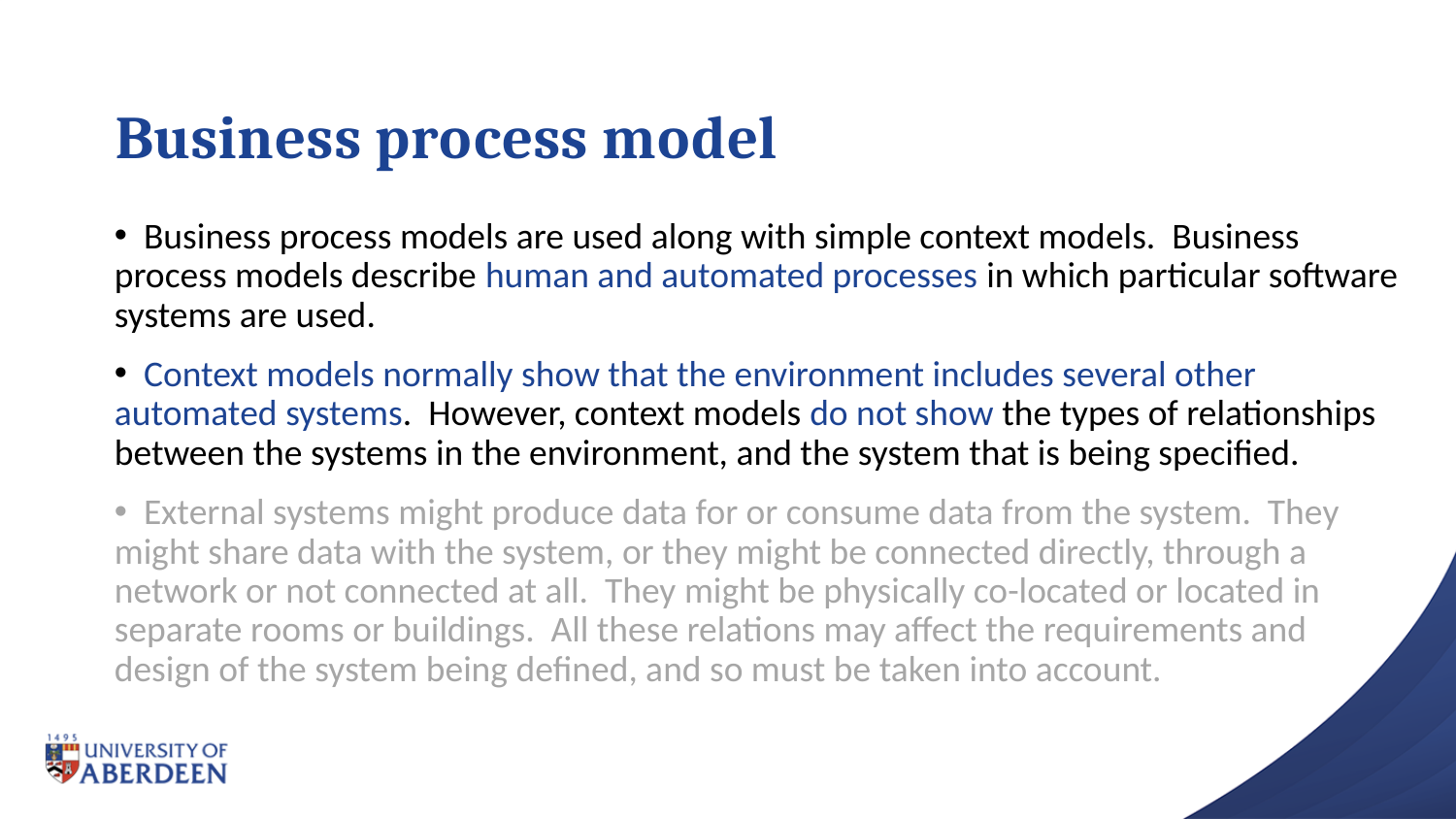

# Business process model
  Business process models are used along with simple context models.  Business process models describe human and automated processes in which particular software systems are used.
  Context models normally show that the environment includes several other automated systems.  However, context models do not show the types of relationships between the systems in the environment, and the system that is being specified.
  External systems might produce data for or consume data from the system.  They might share data with the system, or they might be connected directly, through a network or not connected at all.  They might be physically co-located or located in separate rooms or buildings.  All these relations may affect the requirements and design of the system being defined, and so must be taken into account.